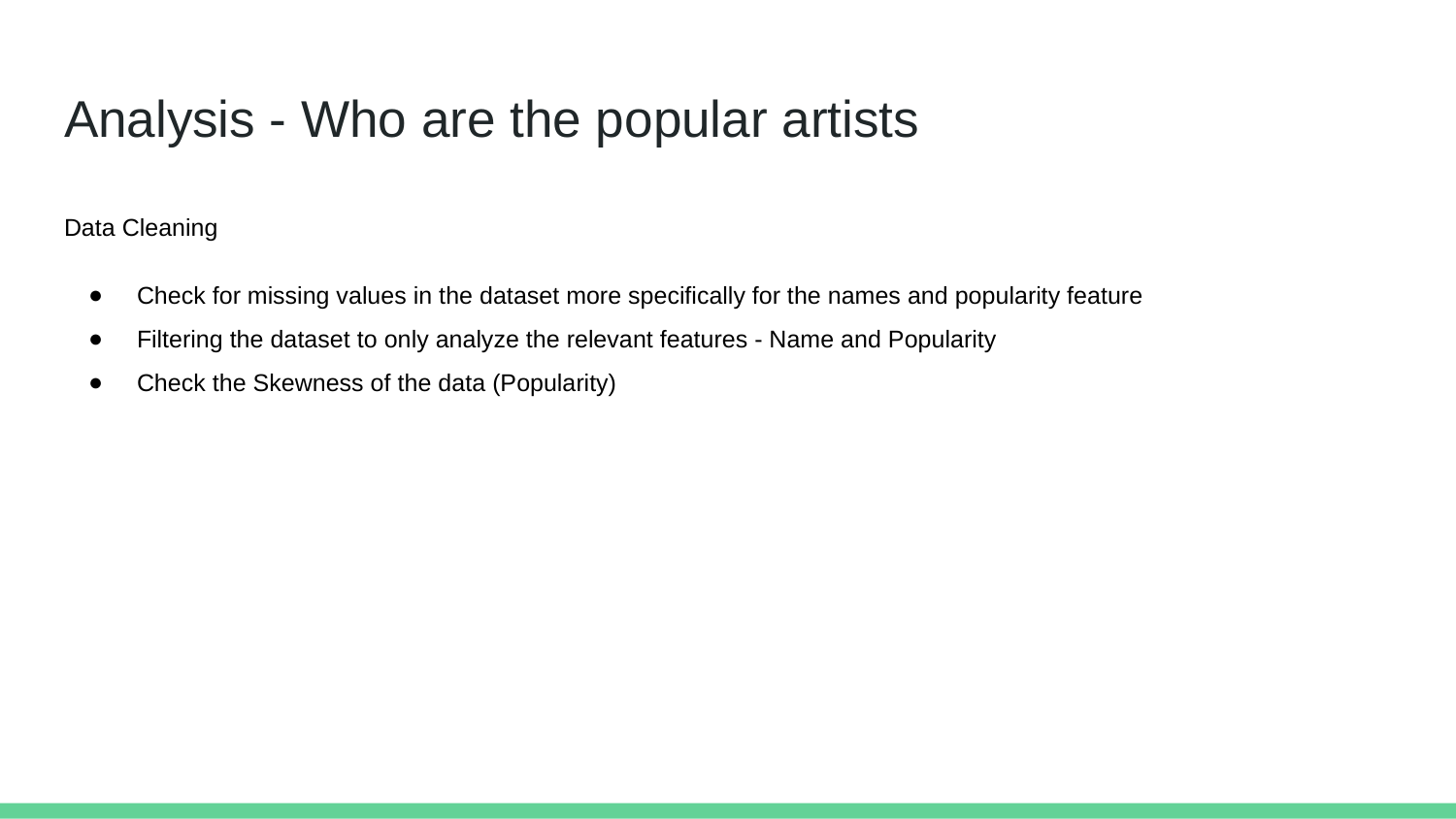

# Analysis - Who are the popular artists

Data Cleaning
Check for missing values in the dataset more specifically for the names and popularity feature
Filtering the dataset to only analyze the relevant features - Name and Popularity
Check the Skewness of the data (Popularity)